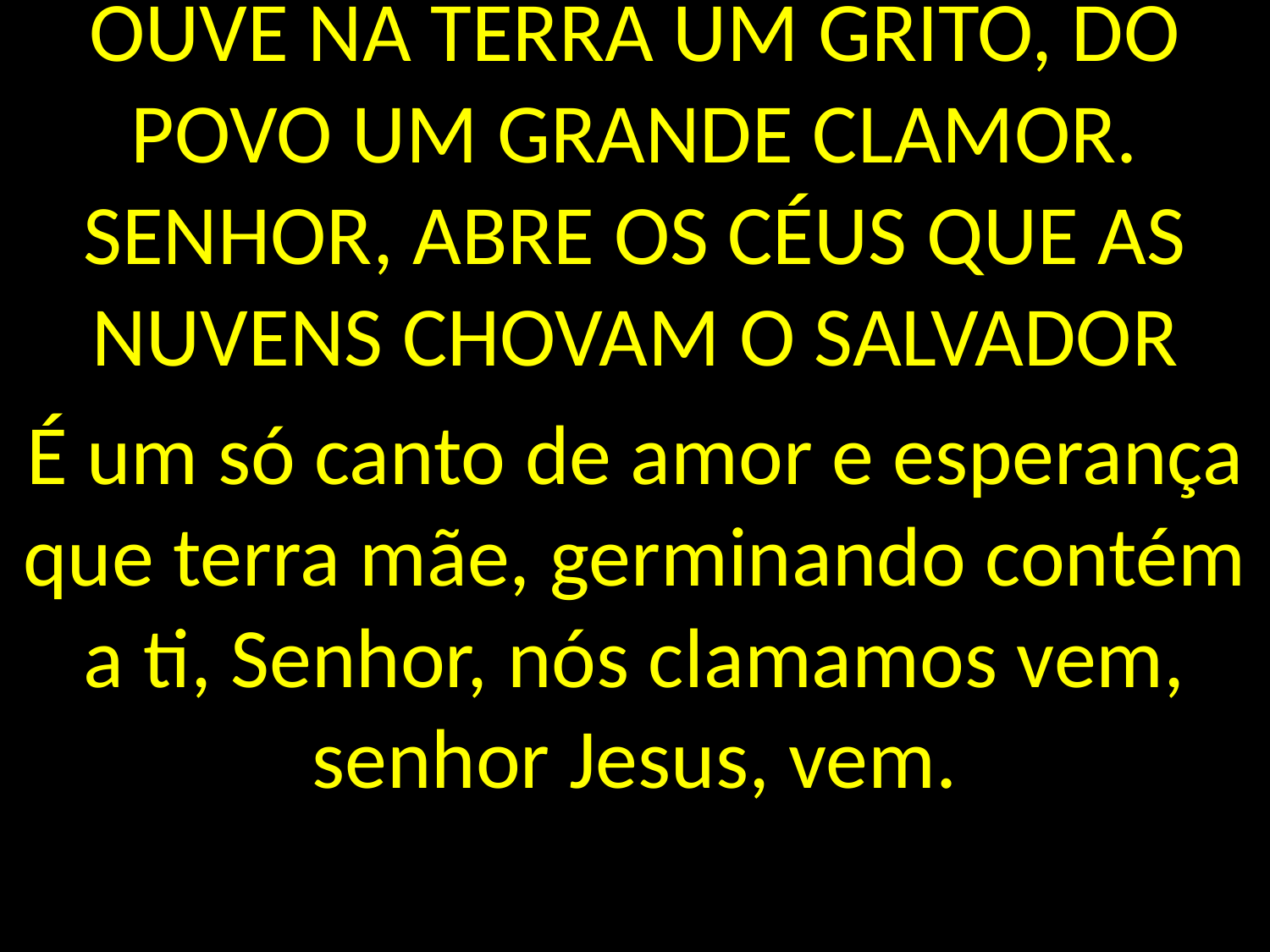

OUVE NA TERRA UM GRITO, DO POVO UM GRANDE CLAMOR. SENHOR, ABRE OS CÉUS QUE AS NUVENS CHOVAM O SALVADOR
É um só canto de amor e esperança que terra mãe, germinando contém a ti, Senhor, nós clamamos vem, senhor Jesus, vem.